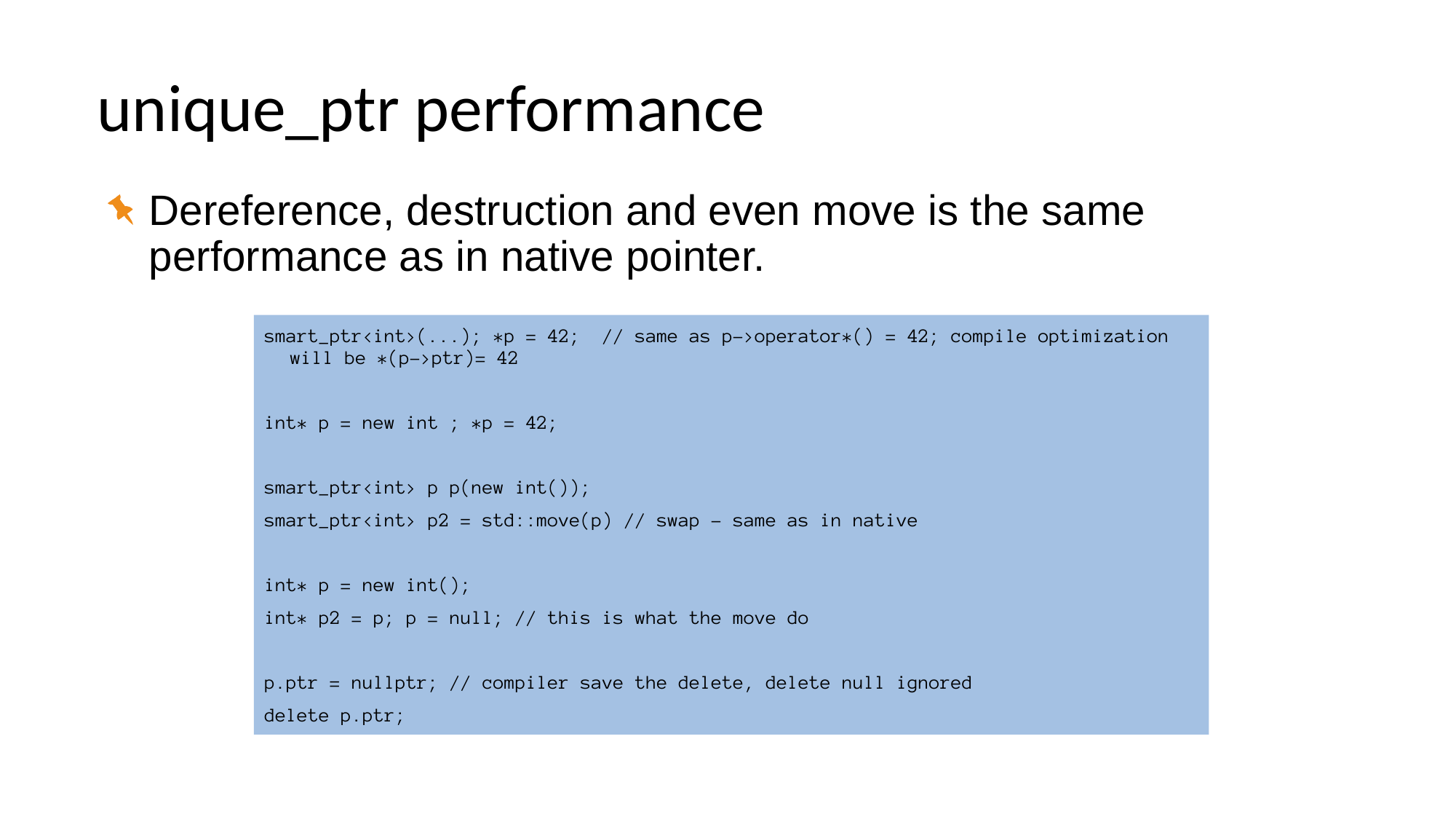

# unique_ptr performance
Dereference, destruction and even move is the same performance as in native pointer.
smart_ptr<int>(...); *p = 42;  // same as p->operator*() = 42; compile optimization will be *(p->ptr)= 42

int* p = new int ; *p = 42;

smart_ptr<int> p p(new int());
smart_ptr<int> p2 = std::move(p) // swap - same as in native

int* p = new int();
int* p2 = p; p = null; // this is what the move do

p.ptr = nullptr; // compiler save the delete, delete null ignored
delete p.ptr;